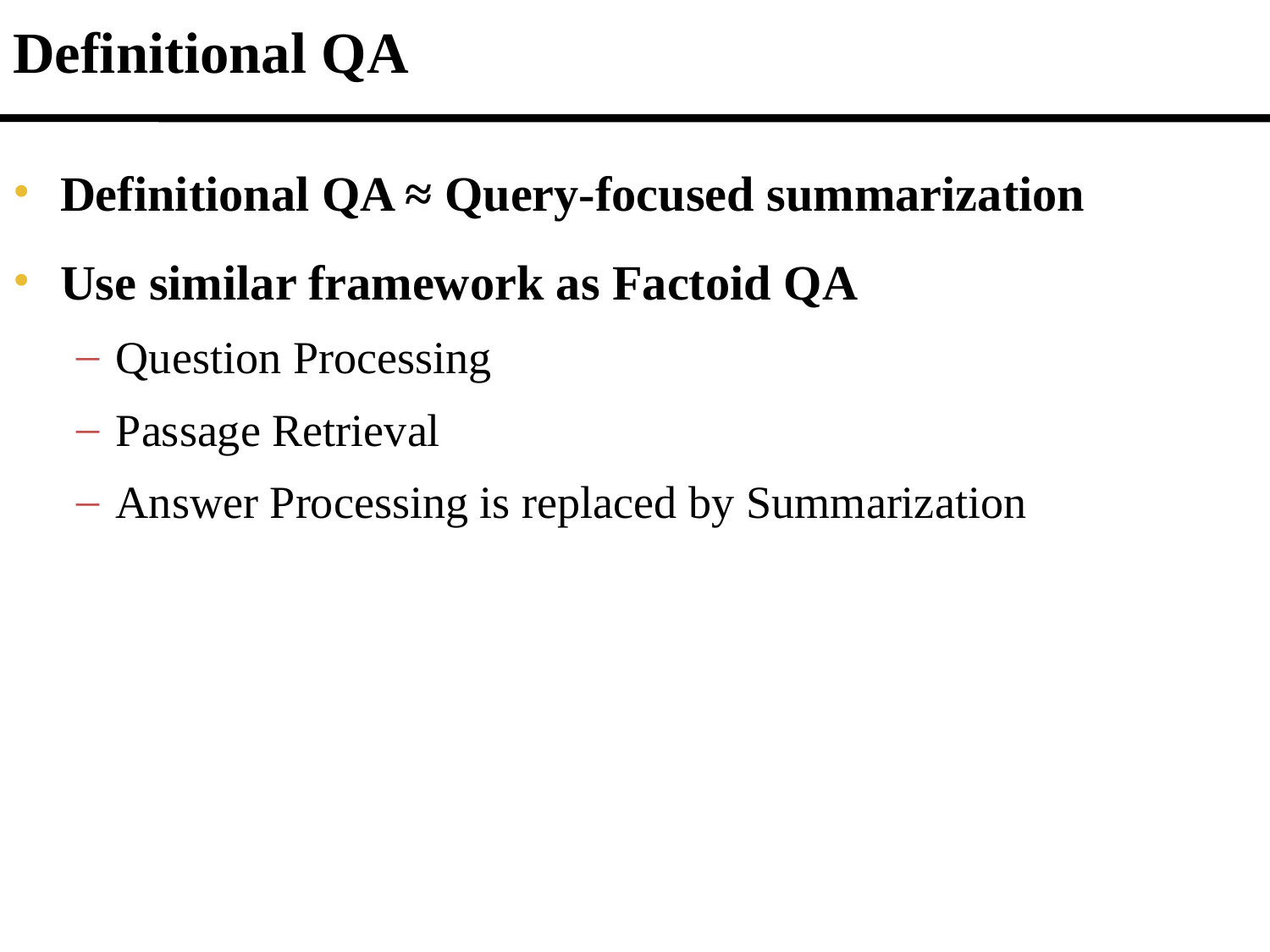

# Definitional QA

Definitional QA ≈ Query-focused summarization
Use similar framework as Factoid QA
Question Processing
Passage Retrieval
Answer Processing is replaced by Summarization